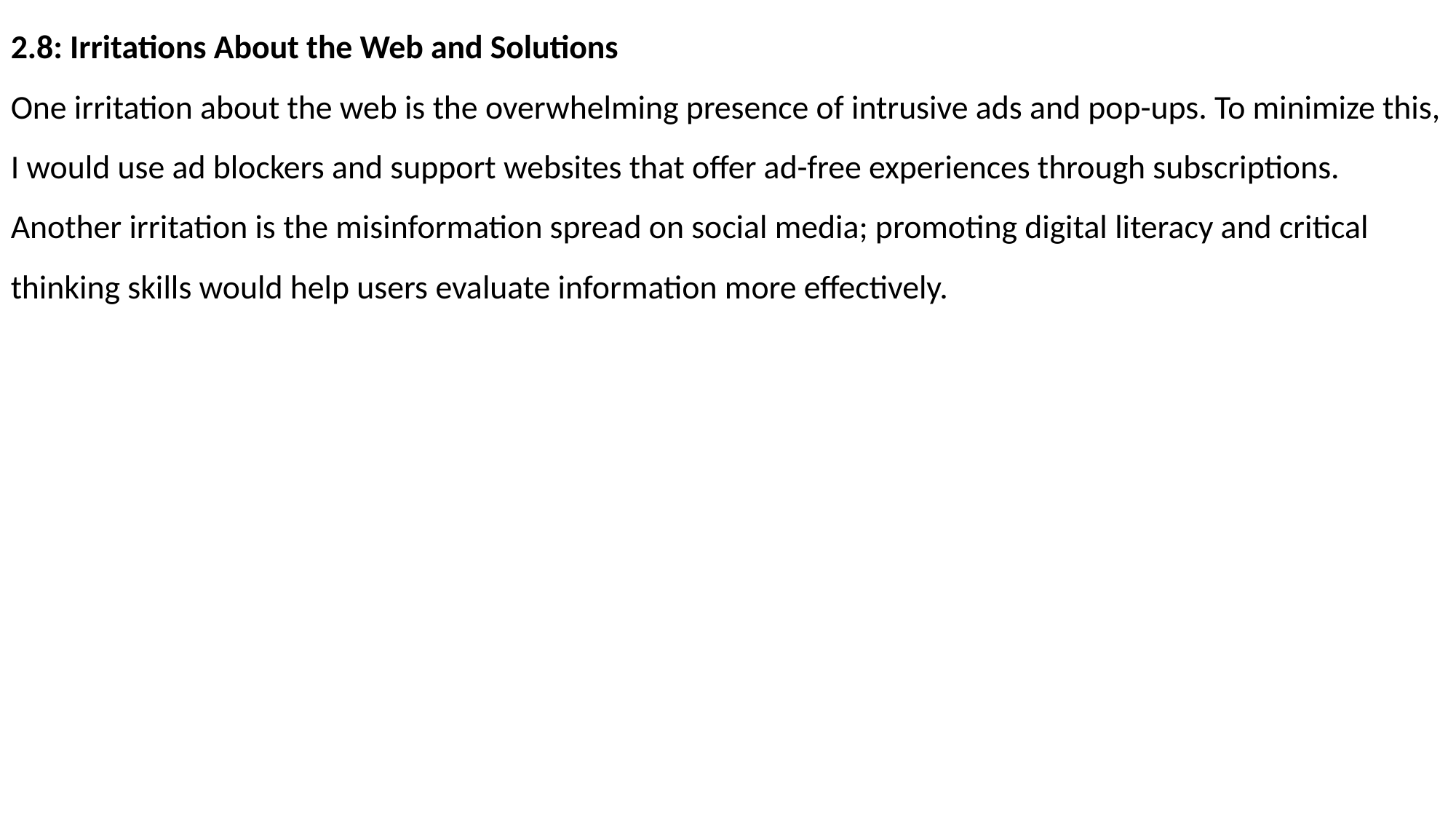

2.8: Irritations About the Web and Solutions
One irritation about the web is the overwhelming presence of intrusive ads and pop-ups. To minimize this, I would use ad blockers and support websites that offer ad-free experiences through subscriptions. Another irritation is the misinformation spread on social media; promoting digital literacy and critical thinking skills would help users evaluate information more effectively.